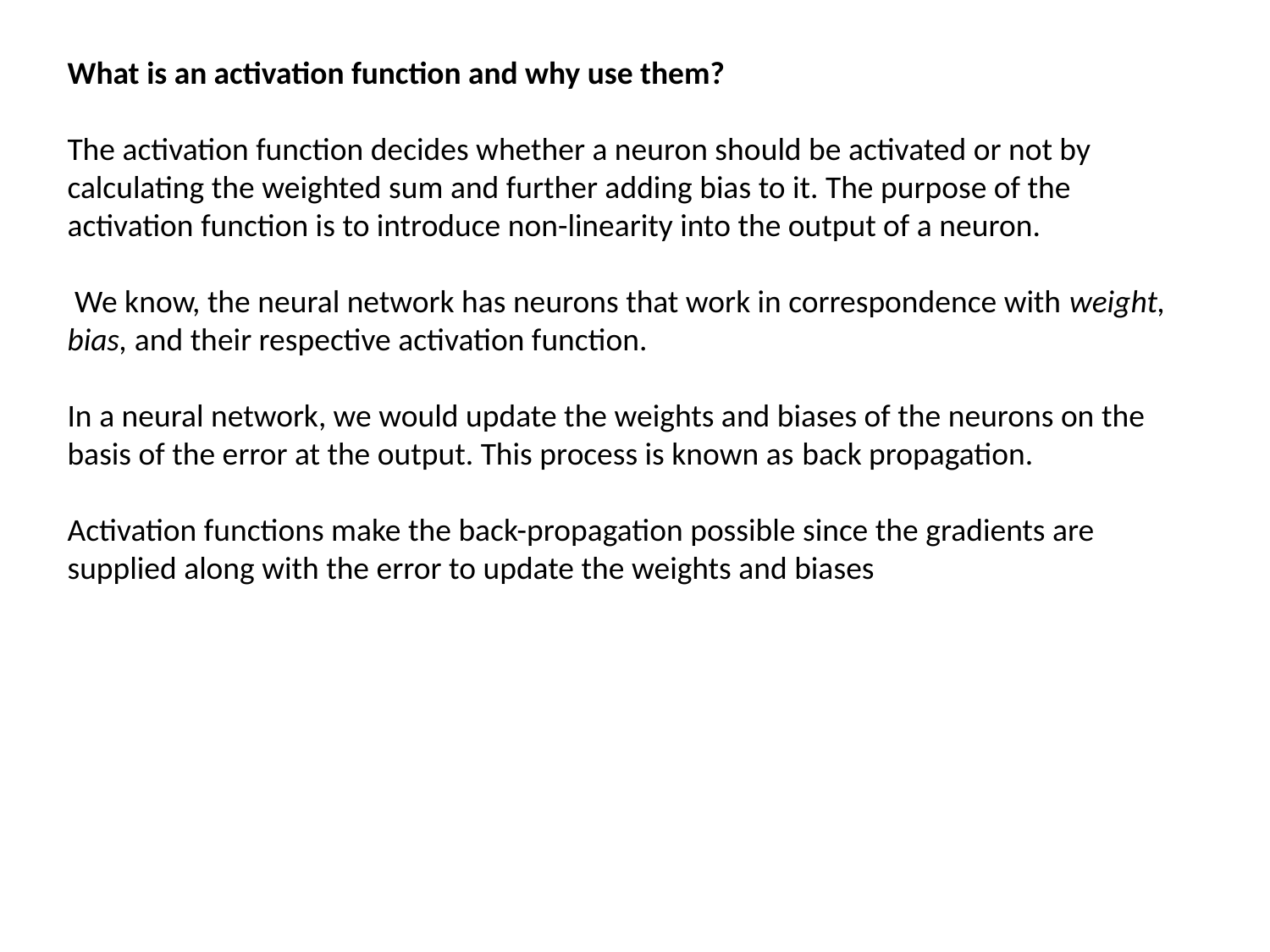

What is an activation function and why use them?

The activation function decides whether a neuron should be activated or not by calculating the weighted sum and further adding bias to it. The purpose of the activation function is to introduce non-linearity into the output of a neuron.

 We know, the neural network has neurons that work in correspondence with weight, bias, and their respective activation function.

In a neural network, we would update the weights and biases of the neurons on the basis of the error at the output. This process is known as back propagation.

Activation functions make the back-propagation possible since the gradients are supplied along with the error to update the weights and biases